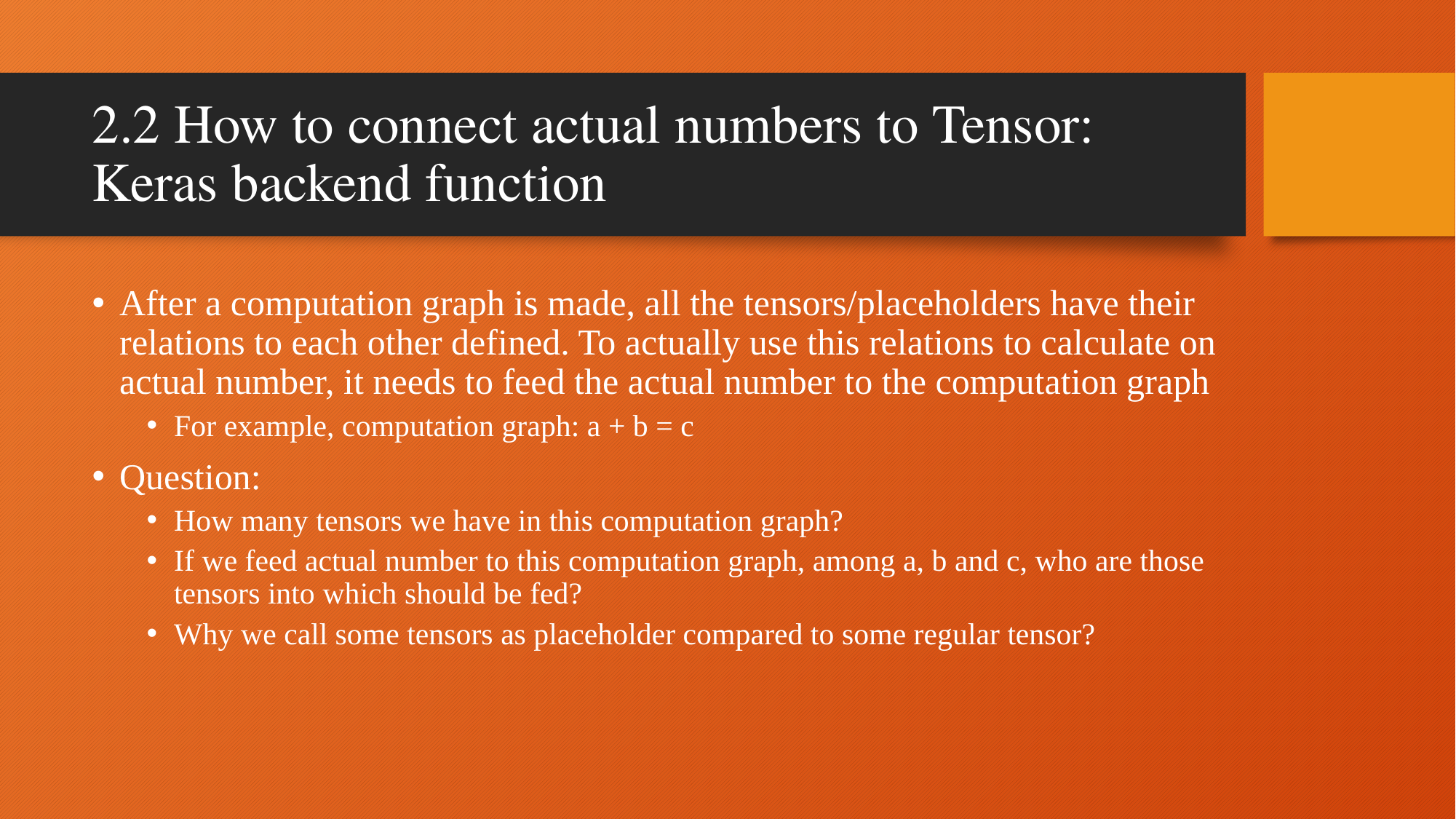

# 2.2 How to connect actual numbers to Tensor: Keras backend function
After a computation graph is made, all the tensors/placeholders have their relations to each other defined. To actually use this relations to calculate on actual number, it needs to feed the actual number to the computation graph
For example, computation graph: a + b = c
Question:
How many tensors we have in this computation graph?
If we feed actual number to this computation graph, among a, b and c, who are those tensors into which should be fed?
Why we call some tensors as placeholder compared to some regular tensor?